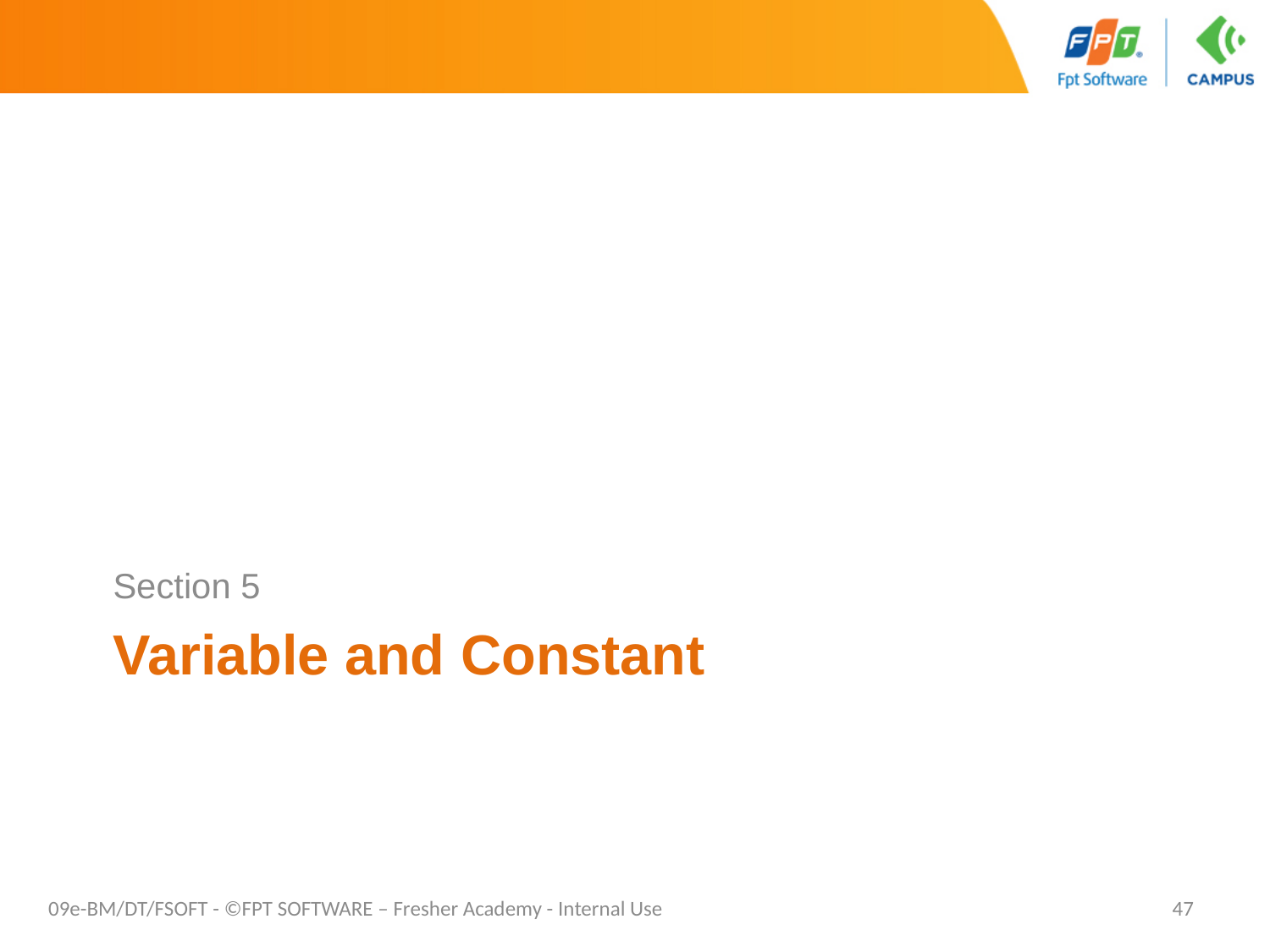

Section 5
# Variable and Constant
09e-BM/DT/FSOFT - ©FPT SOFTWARE – Fresher Academy - Internal Use
47